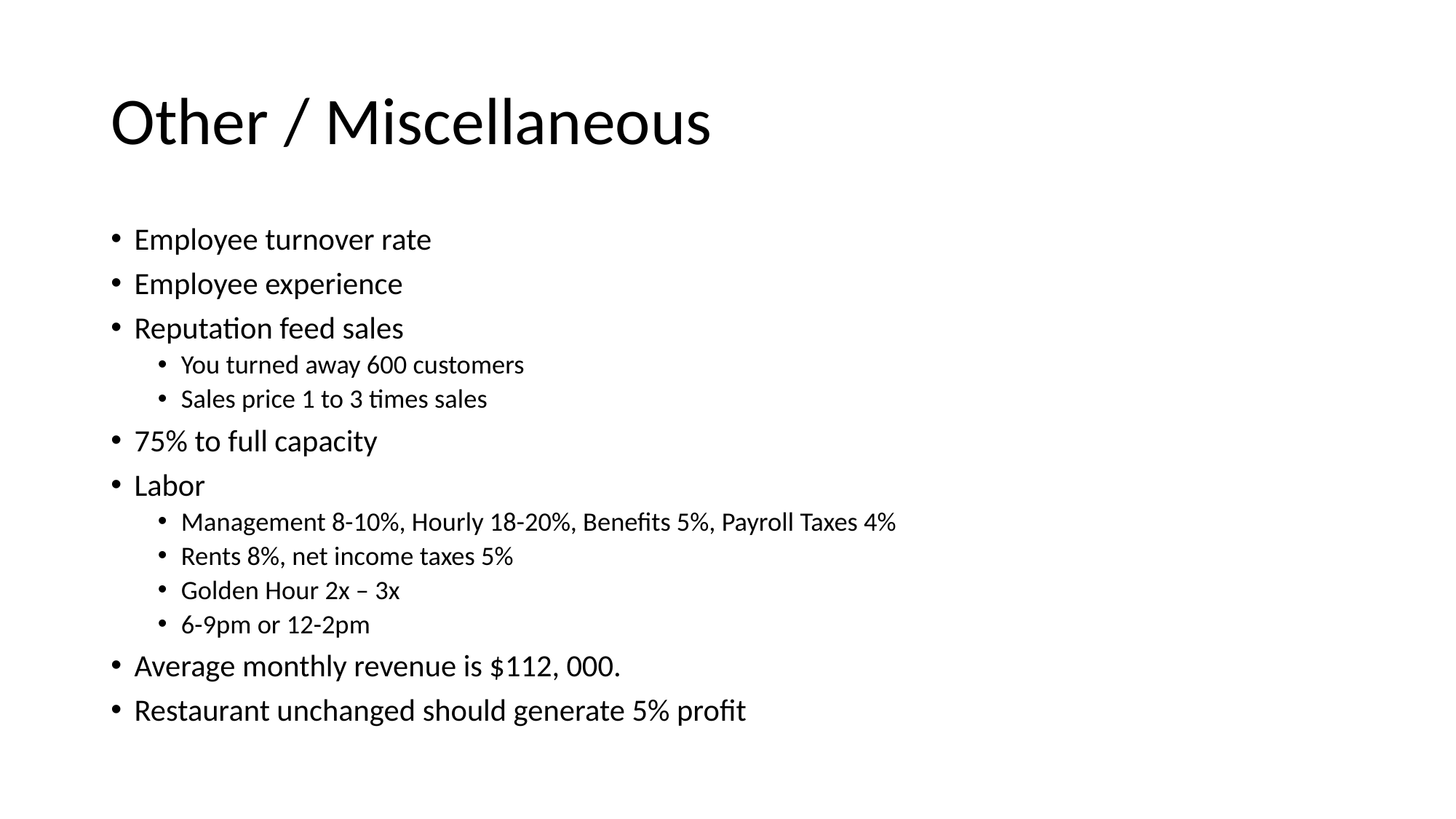

# Other / Miscellaneous
Employee turnover rate
Employee experience
Reputation feed sales
You turned away 600 customers
Sales price 1 to 3 times sales
75% to full capacity
Labor
Management 8-10%, Hourly 18-20%, Benefits 5%, Payroll Taxes 4%
Rents 8%, net income taxes 5%
Golden Hour 2x – 3x
6-9pm or 12-2pm
Average monthly revenue is $112, 000.
Restaurant unchanged should generate 5% profit